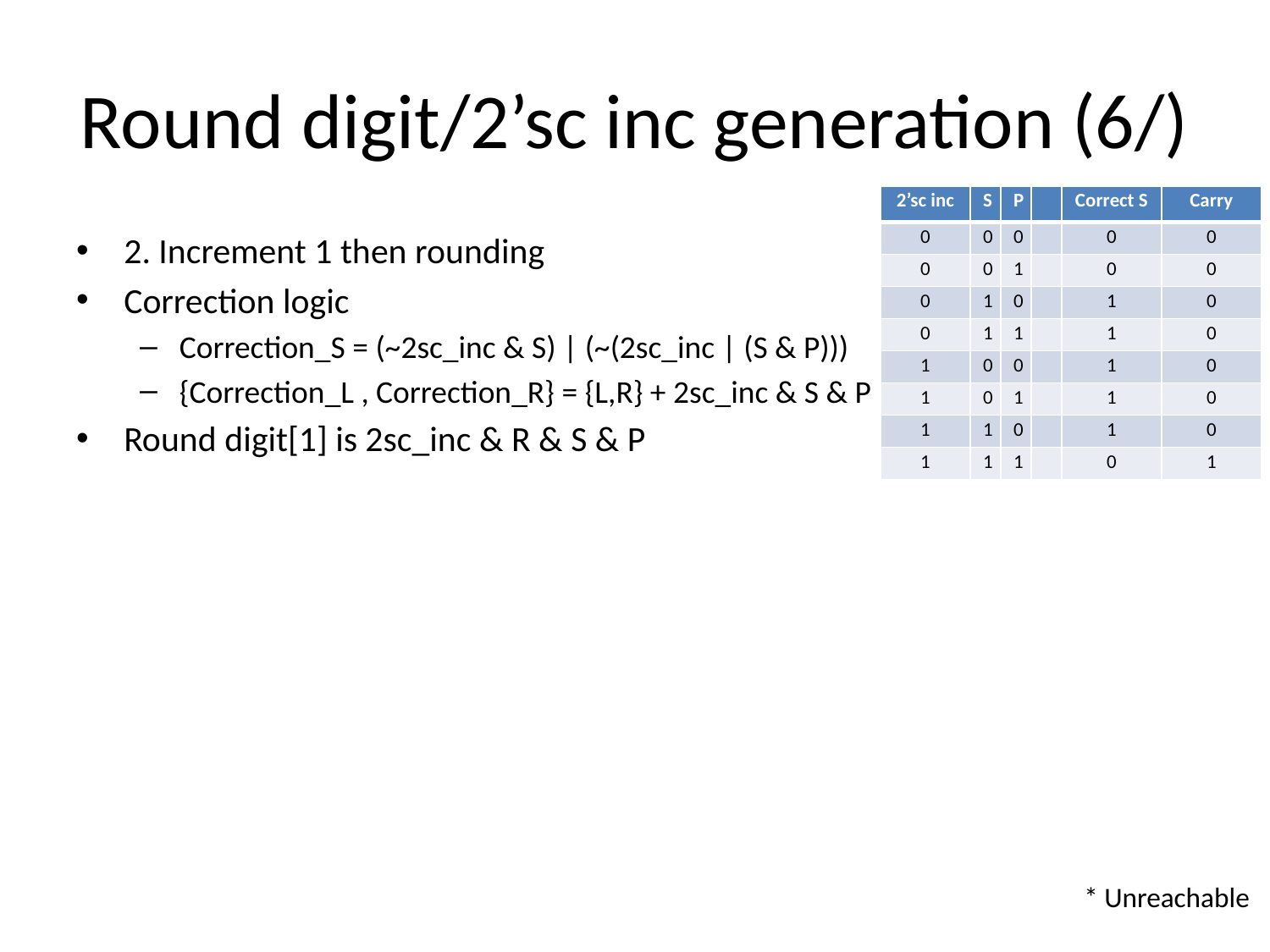

# Round digit/2’sc inc generation (6/)
| 2’sc inc | S | P |  | Correct S | Carry |
| --- | --- | --- | --- | --- | --- |
| 0 | 0 | 0 |  | 0 | 0 |
| 0 | 0 | 1 |  | 0 | 0 |
| 0 | 1 | 0 |  | 1 | 0 |
| 0 | 1 | 1 |  | 1 | 0 |
| 1 | 0 | 0 |  | 1 | 0 |
| 1 | 0 | 1 |  | 1 | 0 |
| 1 | 1 | 0 |  | 1 | 0 |
| 1 | 1 | 1 |  | 0 | 1 |
2. Increment 1 then rounding
Correction logic
Correction_S = (~2sc_inc & S) | (~(2sc_inc | (S & P)))
{Correction_L , Correction_R} = {L,R} + 2sc_inc & S & P
Round digit[1] is 2sc_inc & R & S & P

* Unreachable